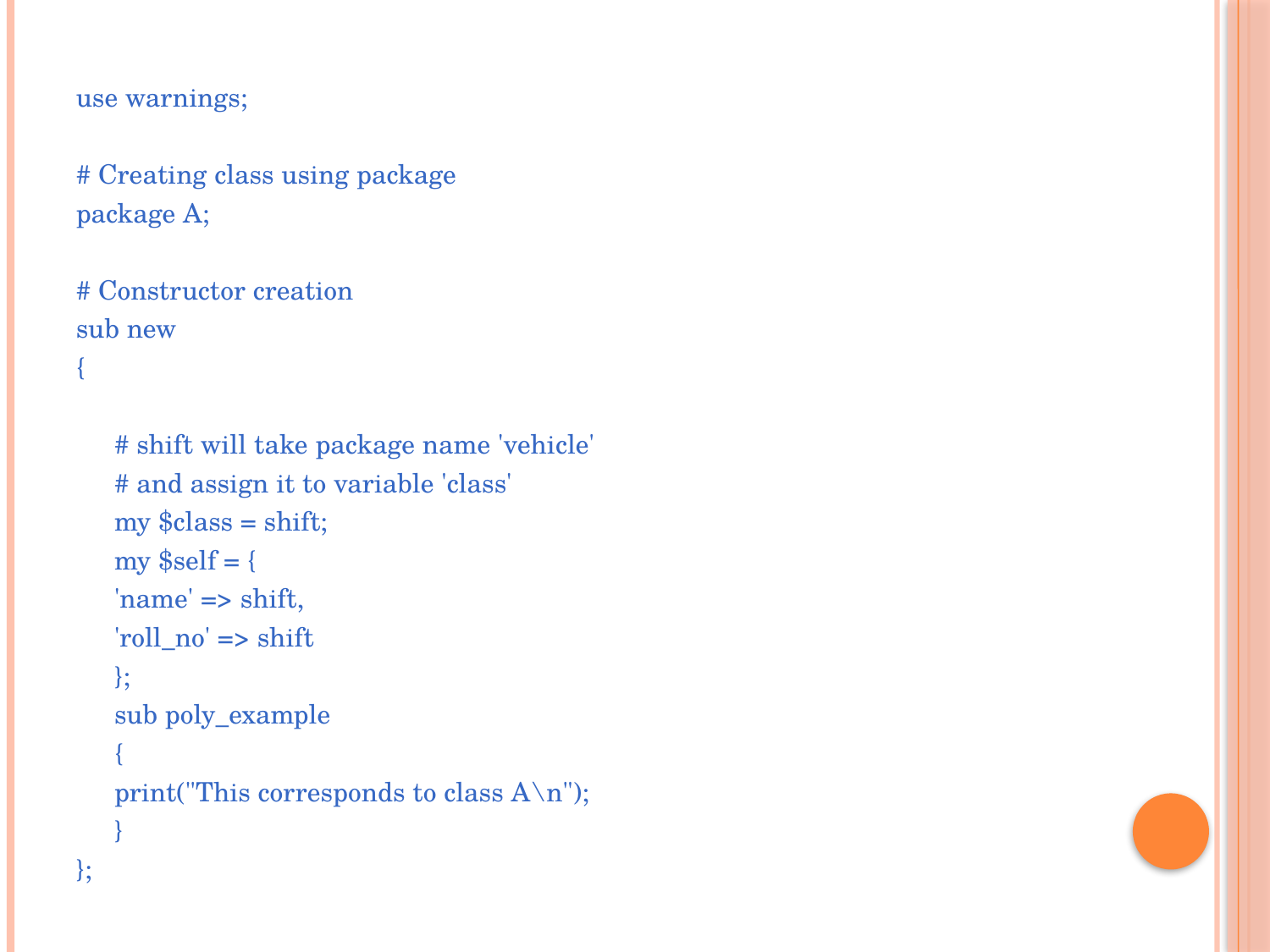

use warnings;

# Creating class using package
package A;

# Constructor creation
sub new
{

	# shift will take package name 'vehicle'
	# and assign it to variable 'class'
	my $class = shift;
	my $self = {
				'name' => shift,
				'roll_no' => shift
			};
	sub poly_example
	{
	print("This corresponds to class A\n");
	}
};